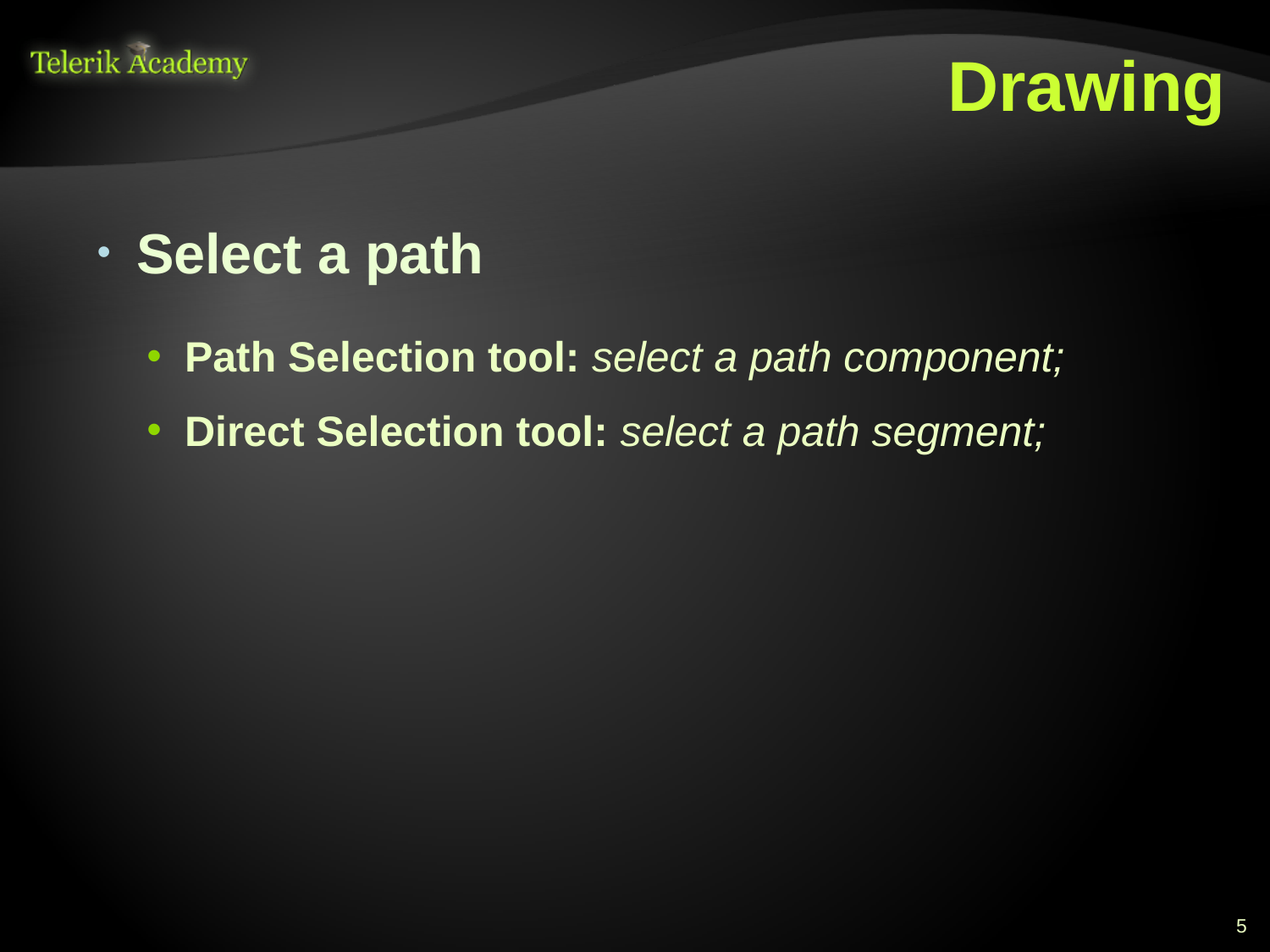

# Drawing
Select a path
Path Selection tool: select a path component;
Direct Selection tool: select a path segment;

5